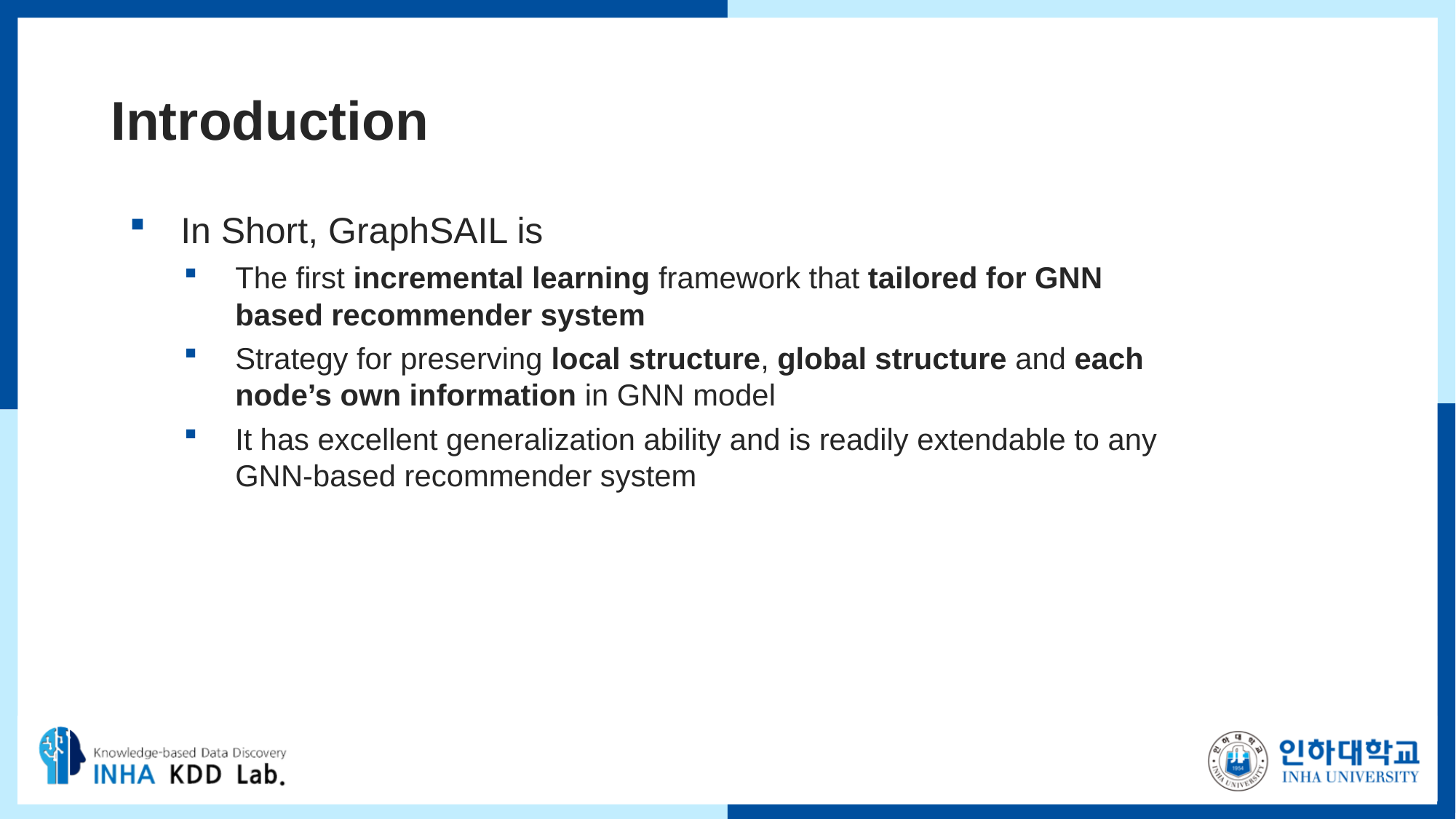

# Introduction
In Short, GraphSAIL is
The first incremental learning framework that tailored for GNN based recommender system
Strategy for preserving local structure, global structure and each node’s own information in GNN model
It has excellent generalization ability and is readily extendable to any GNN-based recommender system
5